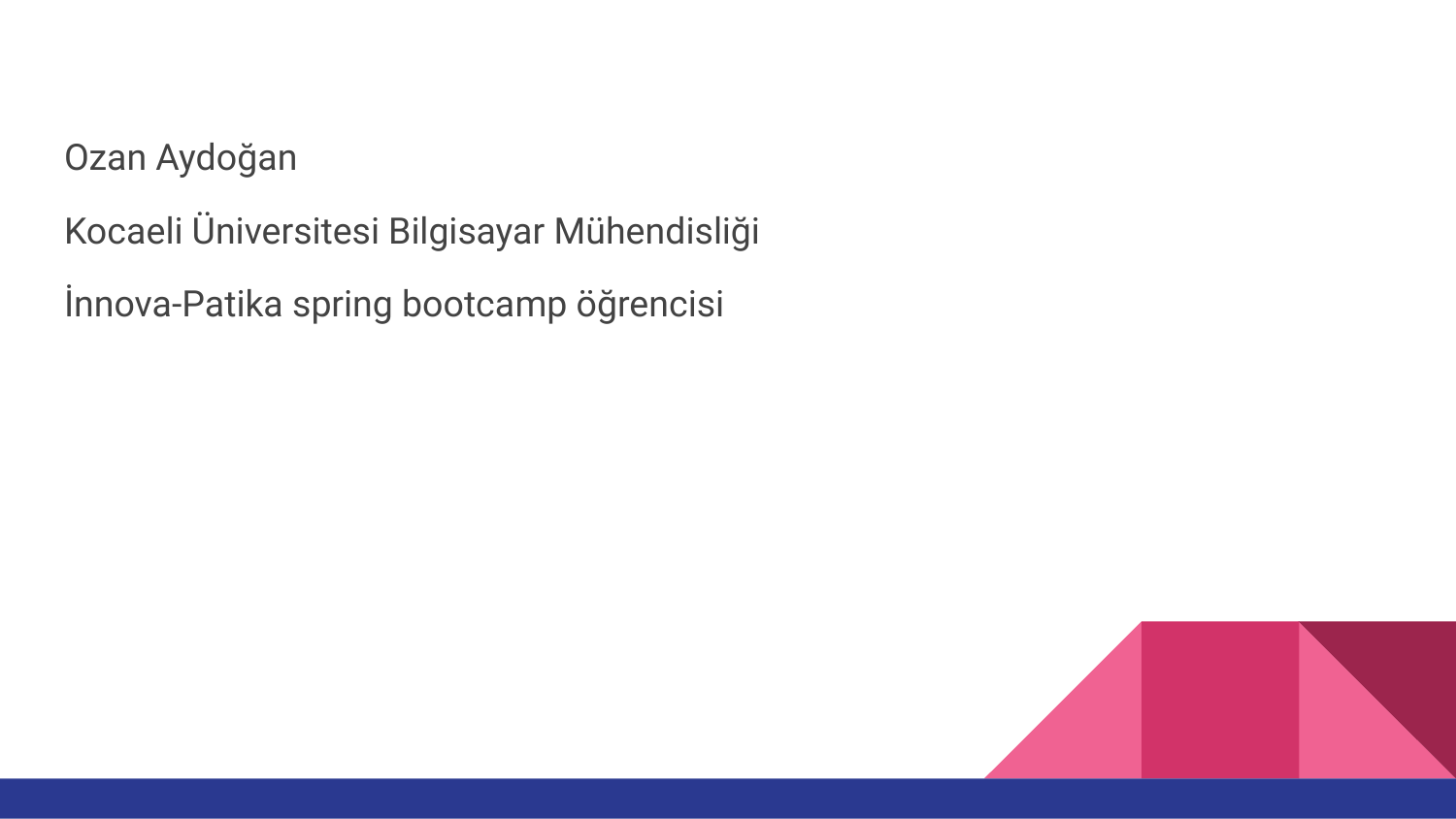

Ozan Aydoğan
Kocaeli Üniversitesi Bilgisayar Mühendisliği
İnnova-Patika spring bootcamp öğrencisi